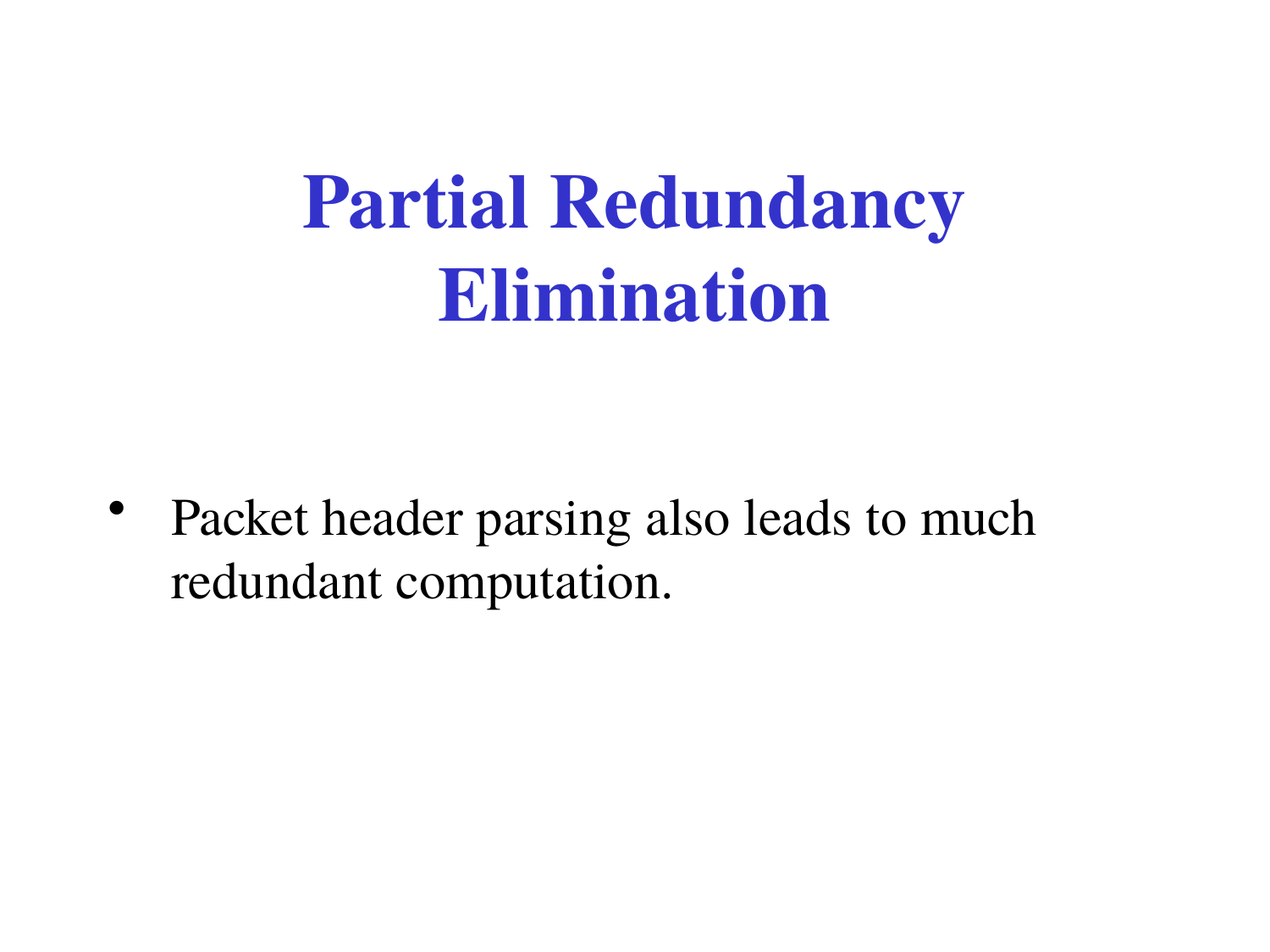

# Partial Redundancy Elimination
Packet header parsing also leads to much redundant computation.